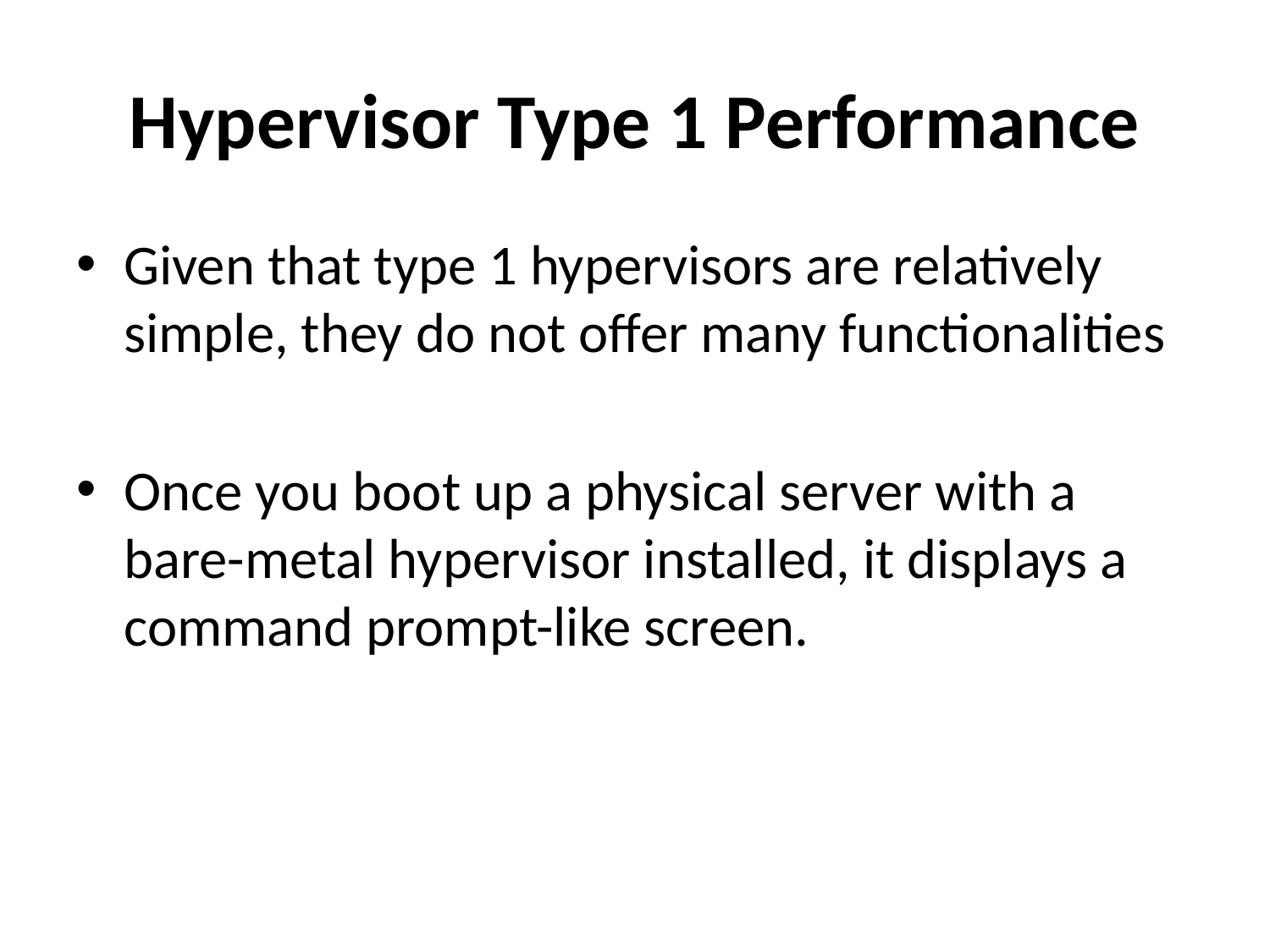

# Hypervisor Type 1 Performance
Given that type 1 hypervisors are relatively simple, they do not offer many functionalities

Once you boot up a physical server with a bare-metal hypervisor installed, it displays a command prompt-like screen.